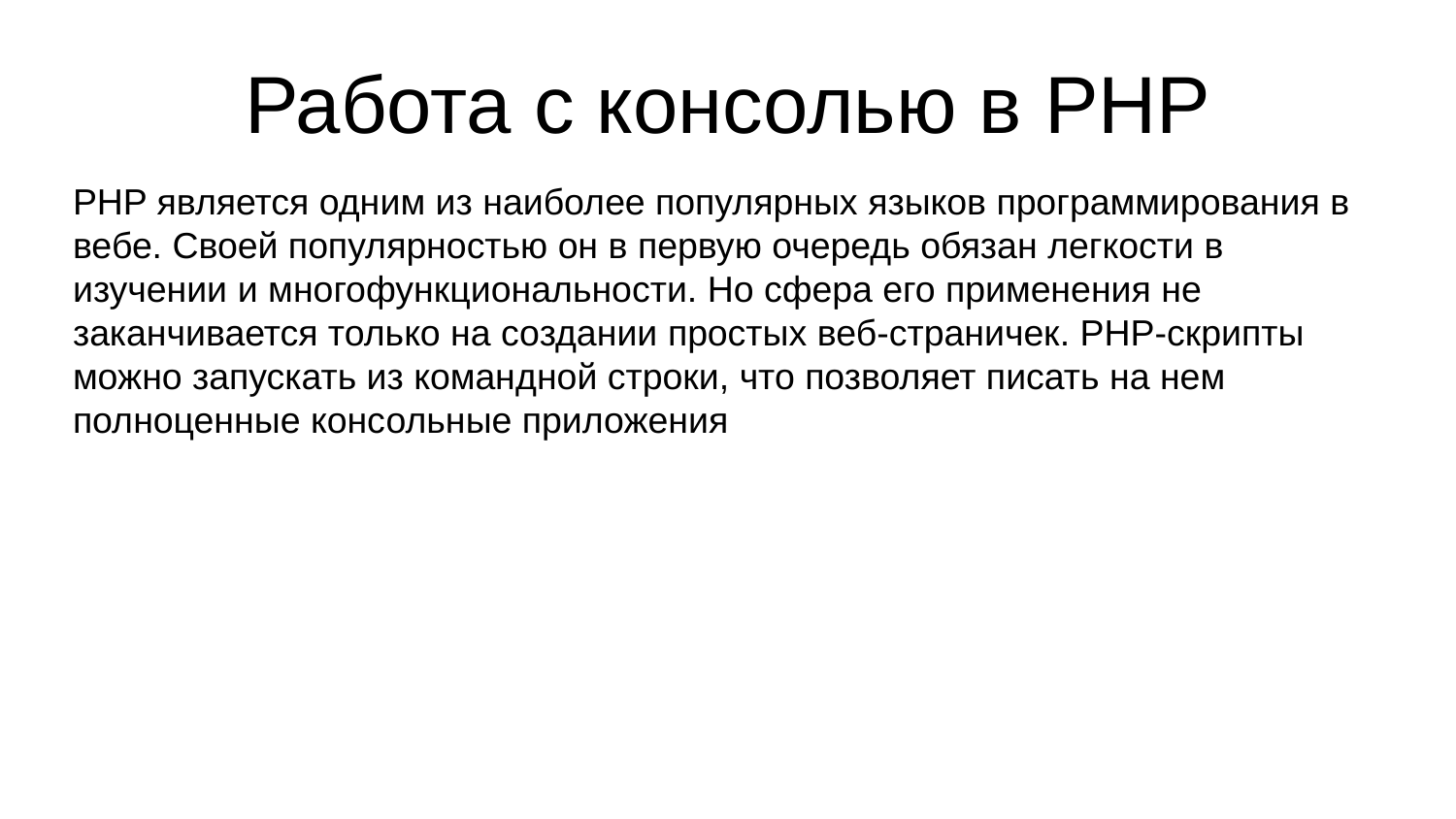

# Работа с консолью в PHP
PHP является одним из наиболее популярных языков программирования в вебе. Своей популярностью он в первую очередь обязан легкости в изучении и многофункциональности. Но сфера его применения не заканчивается только на создании простых веб-страничек. PHP-скрипты можно запускать из командной строки, что позволяет писать на нем полноценные консольные приложения